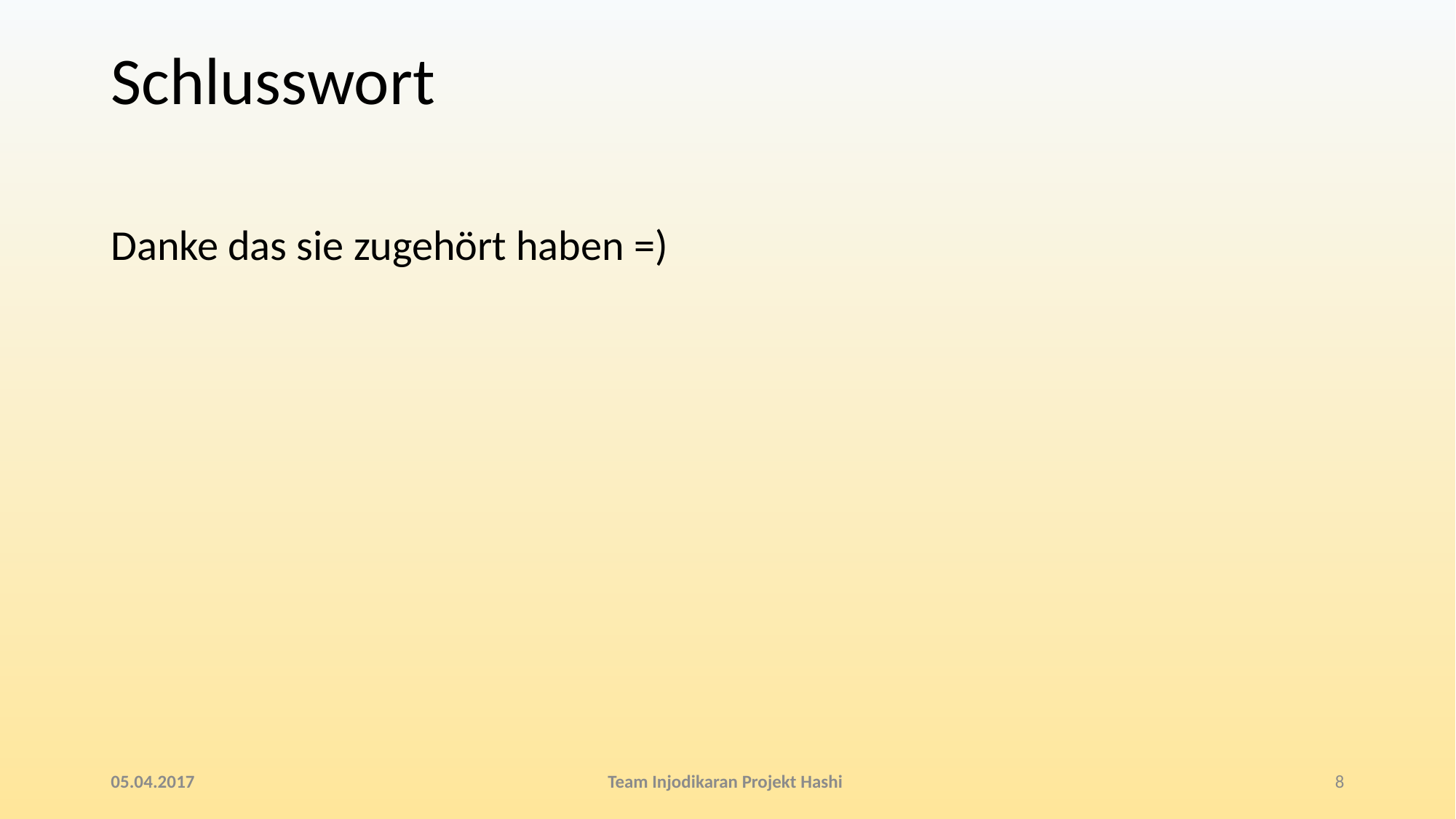

# Schlusswort
Danke das sie zugehört haben =)
05.04.2017
Team Injodikaran Projekt Hashi
8